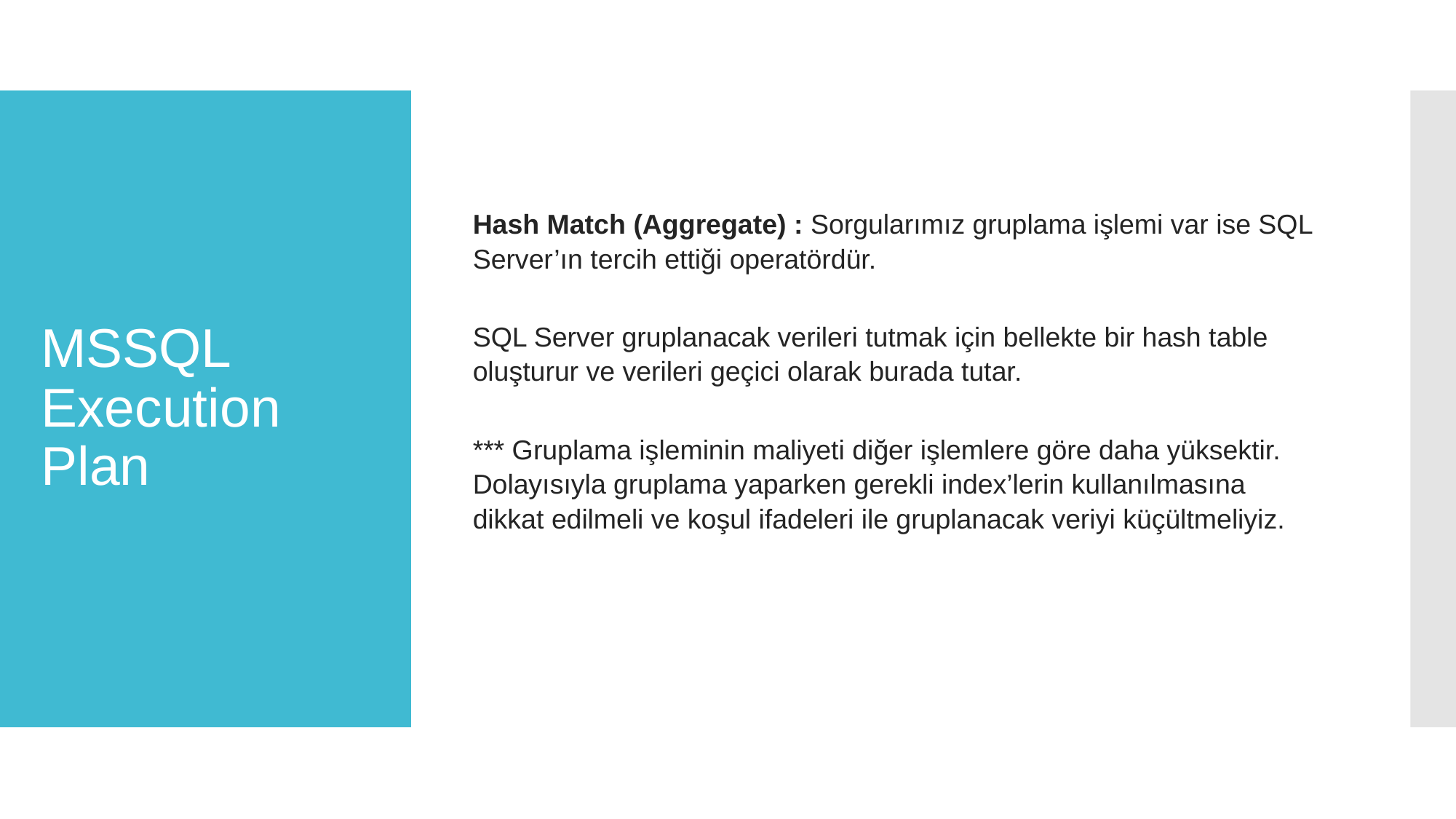

Hash Match (Aggregate) : Sorgularımız gruplama işlemi var ise SQL Server’ın tercih ettiği operatördür.
SQL Server gruplanacak verileri tutmak için bellekte bir hash table oluşturur ve verileri geçici olarak burada tutar.
*** Gruplama işleminin maliyeti diğer işlemlere göre daha yüksektir. Dolayısıyla gruplama yaparken gerekli index’lerin kullanılmasına dikkat edilmeli ve koşul ifadeleri ile gruplanacak veriyi küçültmeliyiz.

# MSSQL
Execution Plan